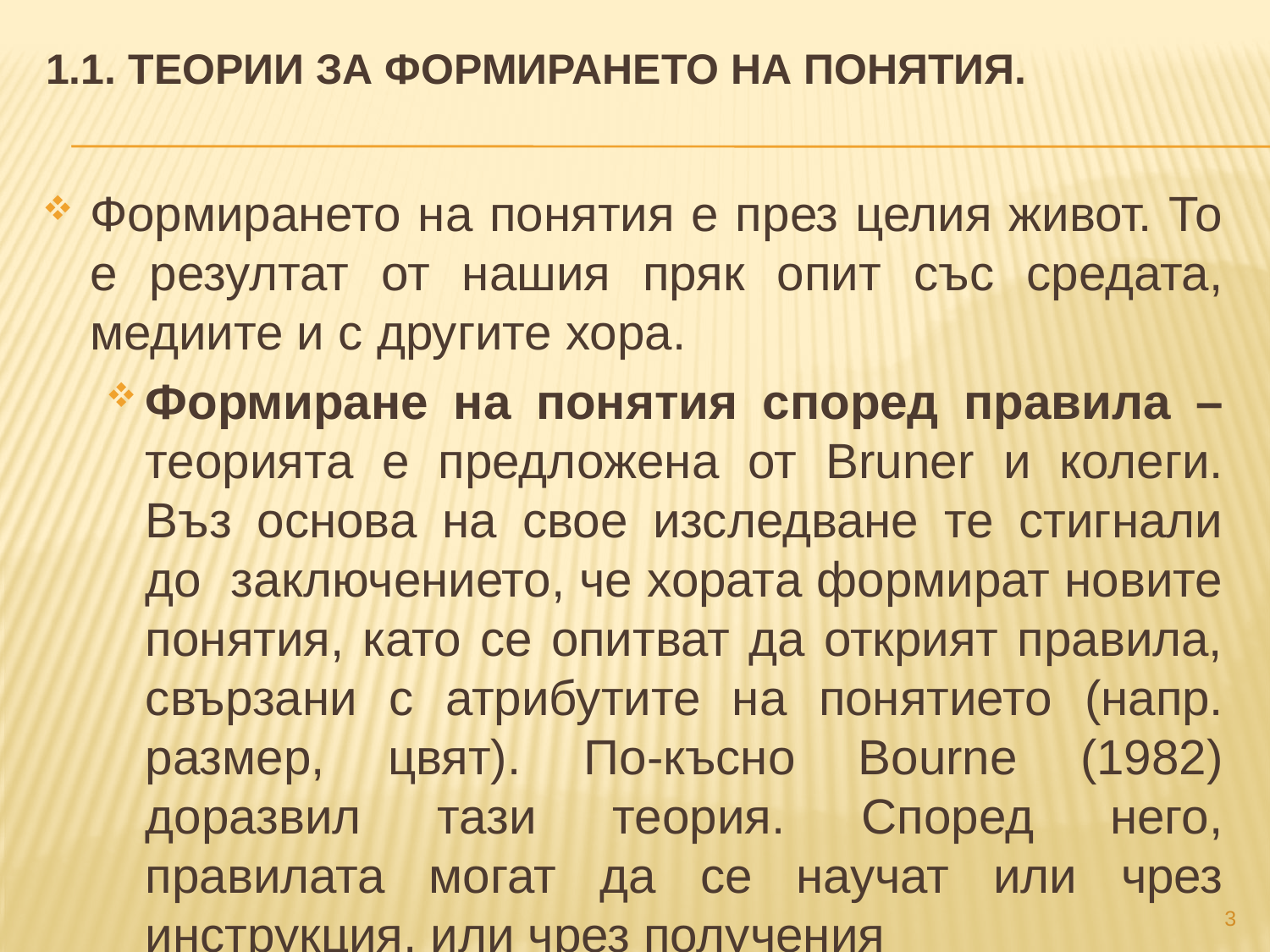

1.1. ТЕОРИИ ЗА ФОРМИРАНЕТО НА ПОНЯТИЯ.
Формирането на понятия е през целия живот. То е резултат от нашия пряк опит със средата, медиите и с другите хора.
Формиране на понятия според правила – теорията е предложена от Bruner и колеги. Въз основа на свое изследване те стигнали до  заключението, че хората формират новите понятия, като се опитват да открият правила, свързани с атрибутите на понятието (напр. размер, цвят). По-късно Bourne (1982) доразвил тази теория. Според него, правилата могат да се научат или чрез инструкция, или чрез получения
3